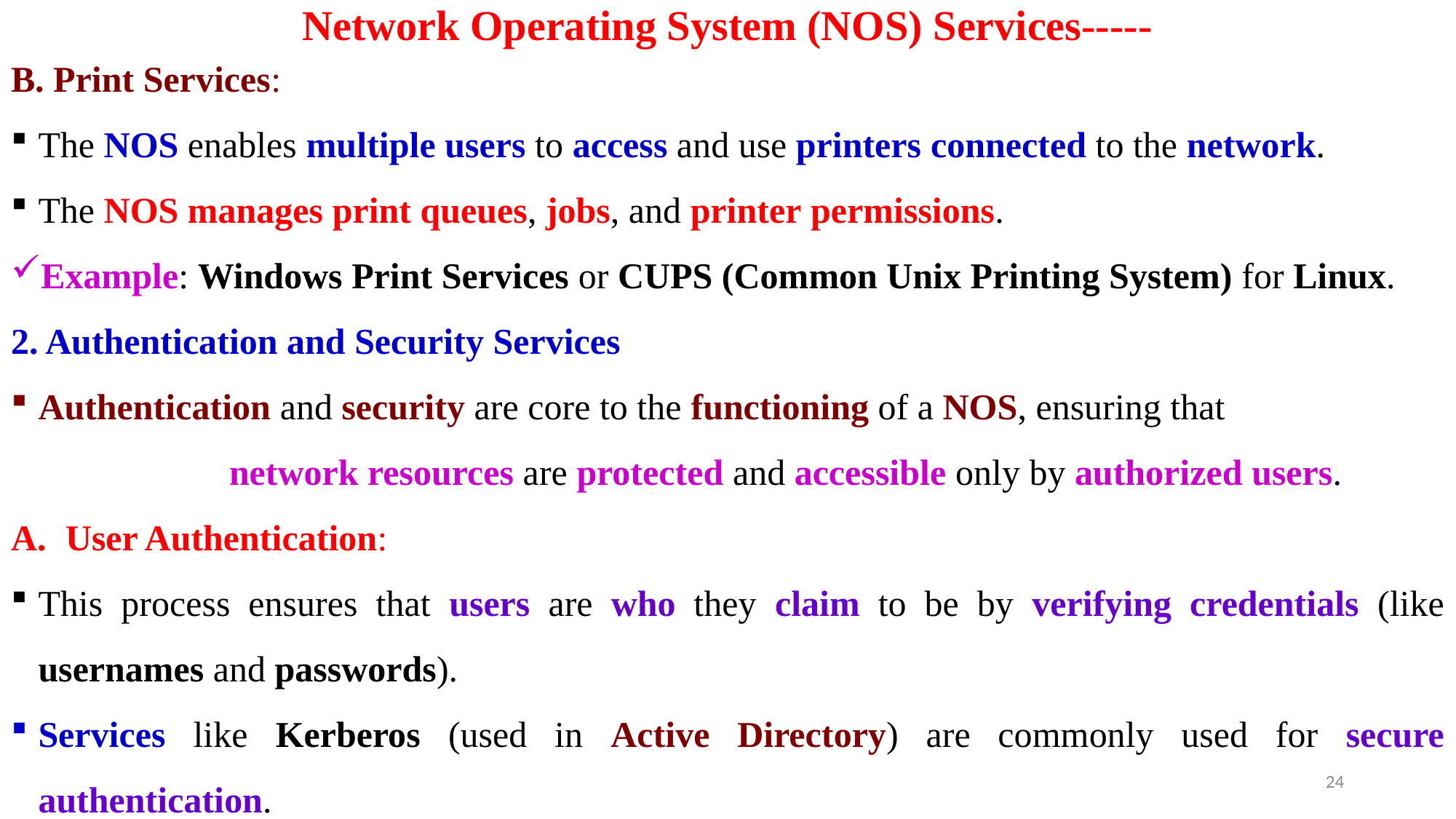

# Network Operating System (NOS) Services-----
B. Print Services:
The NOS enables multiple users to access and use printers connected to the network.
The NOS manages print queues, jobs, and printer permissions.
Example: Windows Print Services or CUPS (Common Unix Printing System) for Linux.
2. Authentication and Security Services
Authentication and security are core to the functioning of a NOS, ensuring that
		network resources are protected and accessible only by authorized users.
User Authentication:
This process ensures that users are who they claim to be by verifying credentials (like usernames and passwords).
Services like Kerberos (used in Active Directory) are commonly used for secure authentication.
24